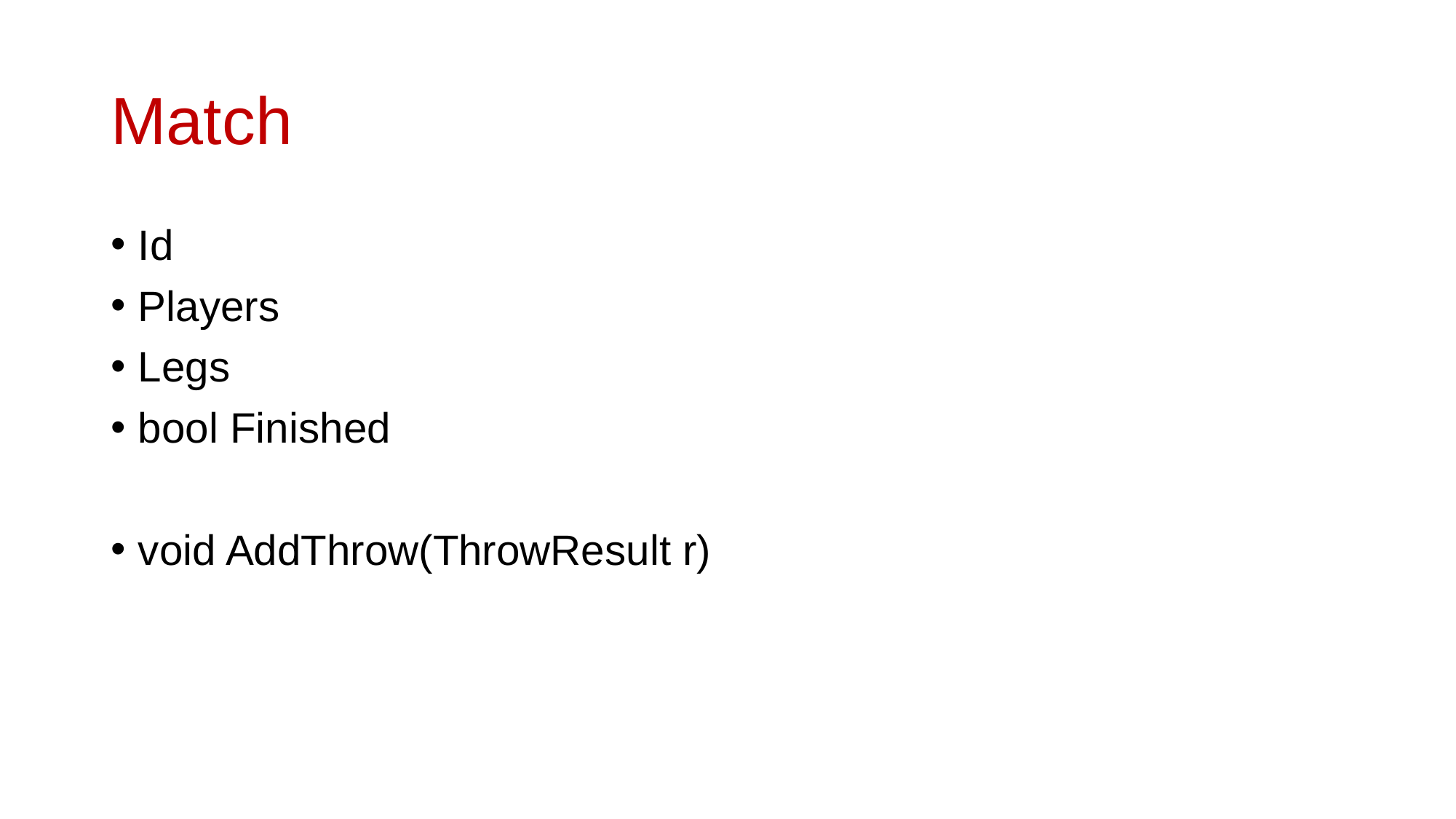

# Match
Id
Players
Legs
bool Finished

void AddThrow(ThrowResult r)